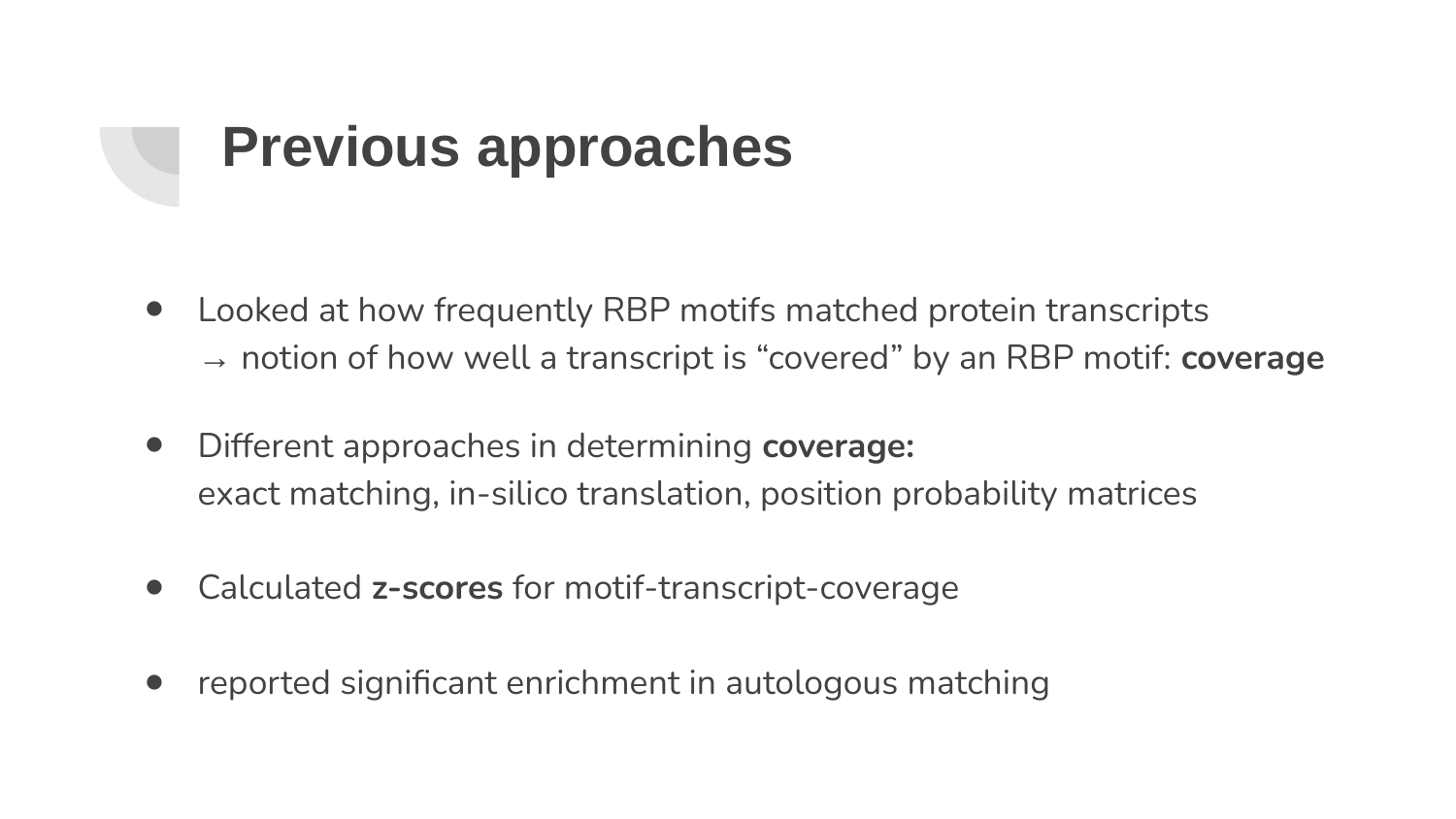

# Previous approaches
Looked at how frequently RBP motifs matched protein transcripts
→ notion of how well a transcript is “covered” by an RBP motif: coverage
Different approaches in determining coverage:
exact matching, in-silico translation, position probability matrices
Calculated z-scores for motif-transcript-coverage
reported significant enrichment in autologous matching